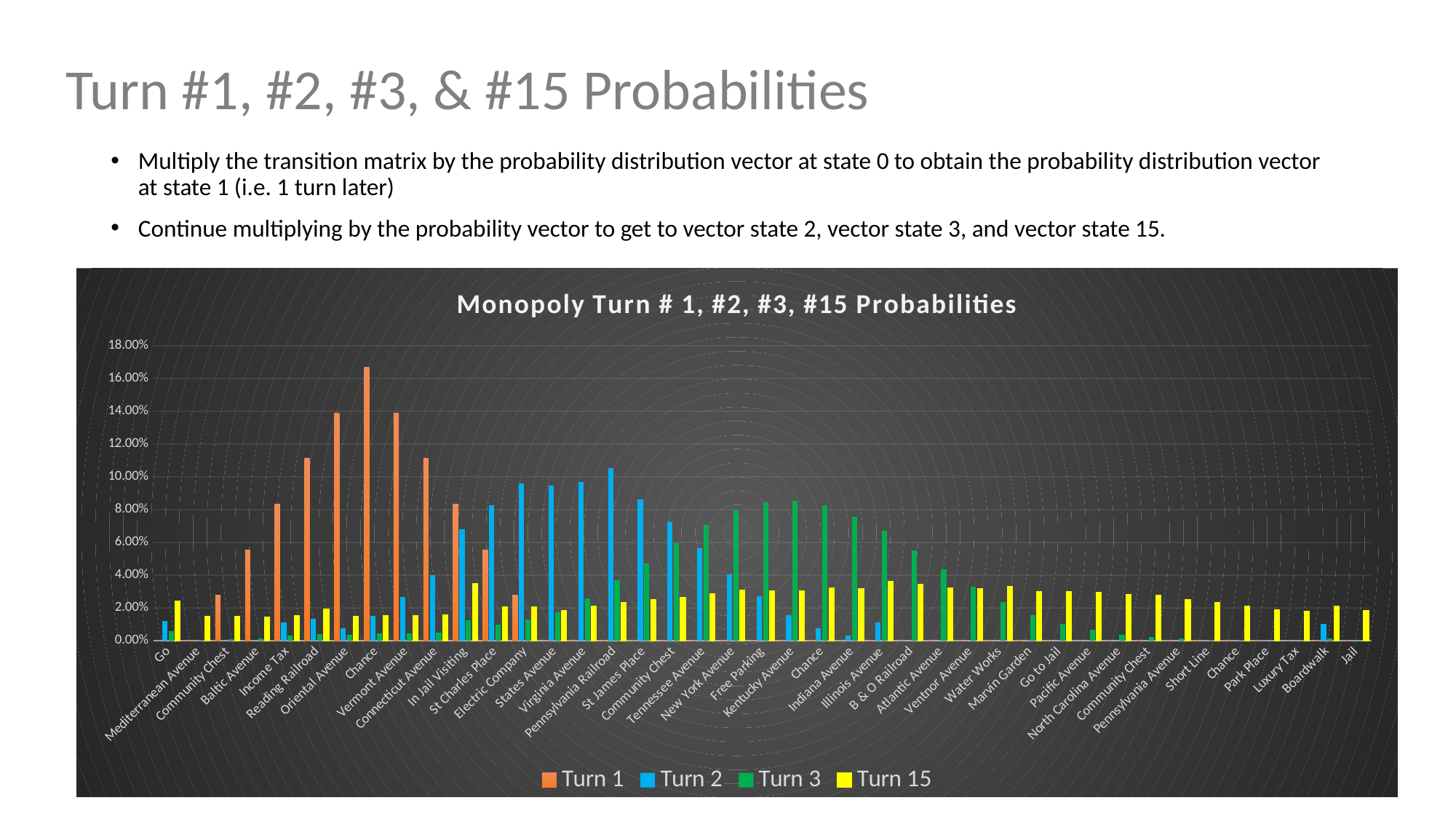

Turn #1, #2, #3, & #15 Probabilities
Multiply the transition matrix by the probability distribution vector at state 0 to obtain the probability distribution vector at state 1 (i.e. 1 turn later)
Continue multiplying by the probability vector to get to vector state 2, vector state 3, and vector state 15.

### Chart: Monopoly Turn # 1, #2, #3, #15 Probabilities

| Category | Turn 1 | Turn 2 | Turn 3 | Turn 15 |
|---|---|---|---|---|
| Go | 0.0 | 0.012152778 | 0.0059497975 | 0.02424341 |
| Mediterranean Avenue | 0.0 | 0.0 | 0.0002893519 | 0.01509812 |
| Community Chest | 0.02777778 | 0.0 | 0.0009162809 | 0.01478062 |
| Baltic Avenue | 0.05555556 | 0.0 | 0.0015432099 | 0.01458374 |
| Income Tax | 0.08333333 | 0.011091821 | 0.0031105324 | 0.01558144 |
| Reading Railroad | 0.11111111 | 0.013310185 | 0.0042197145 | 0.01955494 |
| Oriental Avenue | 0.13888889 | 0.007426698 | 0.0037321031 | 0.01472849 |
| Chance | 0.16666667 | 0.015046296 | 0.0044581619 | 0.01518749 |
| Vermont Avenue | 0.13888889 | 0.02652392 | 0.0047153635 | 0.01543862 |
| Connecticut Avenue | 0.11111111 | 0.040027006 | 0.0051554195 | 0.01565091 |
| In Jail Visiting | 0.08333333 | 0.068190586 | 0.0122820484 | 0.0350945 |
| St Charles Place | 0.05555556 | 0.082465278 | 0.0100435903 | 0.0206656 |
| Electric Company | 0.02777778 | 0.096161265 | 0.0131280007 | 0.02059767 |
| States Avenue | 0.0 | 0.094810957 | 0.0175948699 | 0.01858365 |
| Virginia Avenue | 0.0 | 0.09693287 | 0.0255982617 | 0.02104305 |
| Pennsylvania Railroad | 0.0 | 0.105420525 | 0.0368099762 | 0.02338005 |
| St James Place | 0.0 | 0.086033951 | 0.0473599323 | 0.02522086 |
| Community Chest | 0.0 | 0.072434414 | 0.0595549072 | 0.02641443 |
| Tennessee Avenue | 0.0 | 0.056520062 | 0.0706594543 | 0.02858233 |
| New York Avenue | 0.0 | 0.04060571 | 0.0797951362 | 0.03080505 |
| Free Parking | 0.0 | 0.027006173 | 0.0844003183 | 0.03066414 |
| Kentucky Avenue | 0.0 | 0.015432099 | 0.0855312688 | 0.03045798 |
| Chance | 0.0 | 0.007716049 | 0.0827640068 | 0.03216644 |
| Indiana Avenue | 0.0 | 0.00308642 | 0.0756805797 | 0.0316766 |
| Illinois Avenue | 0.0 | 0.011188272 | 0.0672280896 | 0.03617619 |
| B & O Railroad | 0.0 | 0.0 | 0.0552678782 | 0.03428725 |
| Atlantic Avenue | 0.0 | 0.0 | 0.0436077353 | 0.03222104 |
| Ventnor Avenue | 0.0 | 0.0 | 0.0328076105 | 0.03185927 |
| Water Works | 0.0 | 0.0 | 0.0236819755 | 0.03324437 |
| Marvin Garden | 0.0 | 0.0 | 0.0156628435 | 0.03016636 |
| Go to Jail | 0.0 | 0.0 | 0.0103282536 | 0.03004447 |
| Pacific Avenue | 0.0 | 0.0 | 0.0065827546 | 0.02963283 |
| North Carolina Avenue | 0.0 | 0.0 | 0.0037856867 | 0.02825121 |
| Community Chest | 0.0 | 0.0 | 0.0021165552 | 0.02764013 |
| Pennsylvania Avenue | 0.0 | 0.0 | 0.0011975952 | 0.02514271 |
| Short Line | 0.0 | 0.0 | 0.0007073045 | 0.02346605 |
| Chance | 0.0 | 0.0 | 0.0003107853 | 0.02118439 |
| Park Place | 0.0 | 0.0 | 0.0 | 0.01893204 |
| Luxury Tax | 0.0 | 0.0 | 0.0 | 0.0178332 |
| Boardwalk | 0.0 | 0.010416667 | 0.0014226466 | 0.02103677 |
| Jail | 0.0 | 0.0 | 0.0 | 0.0186816 |